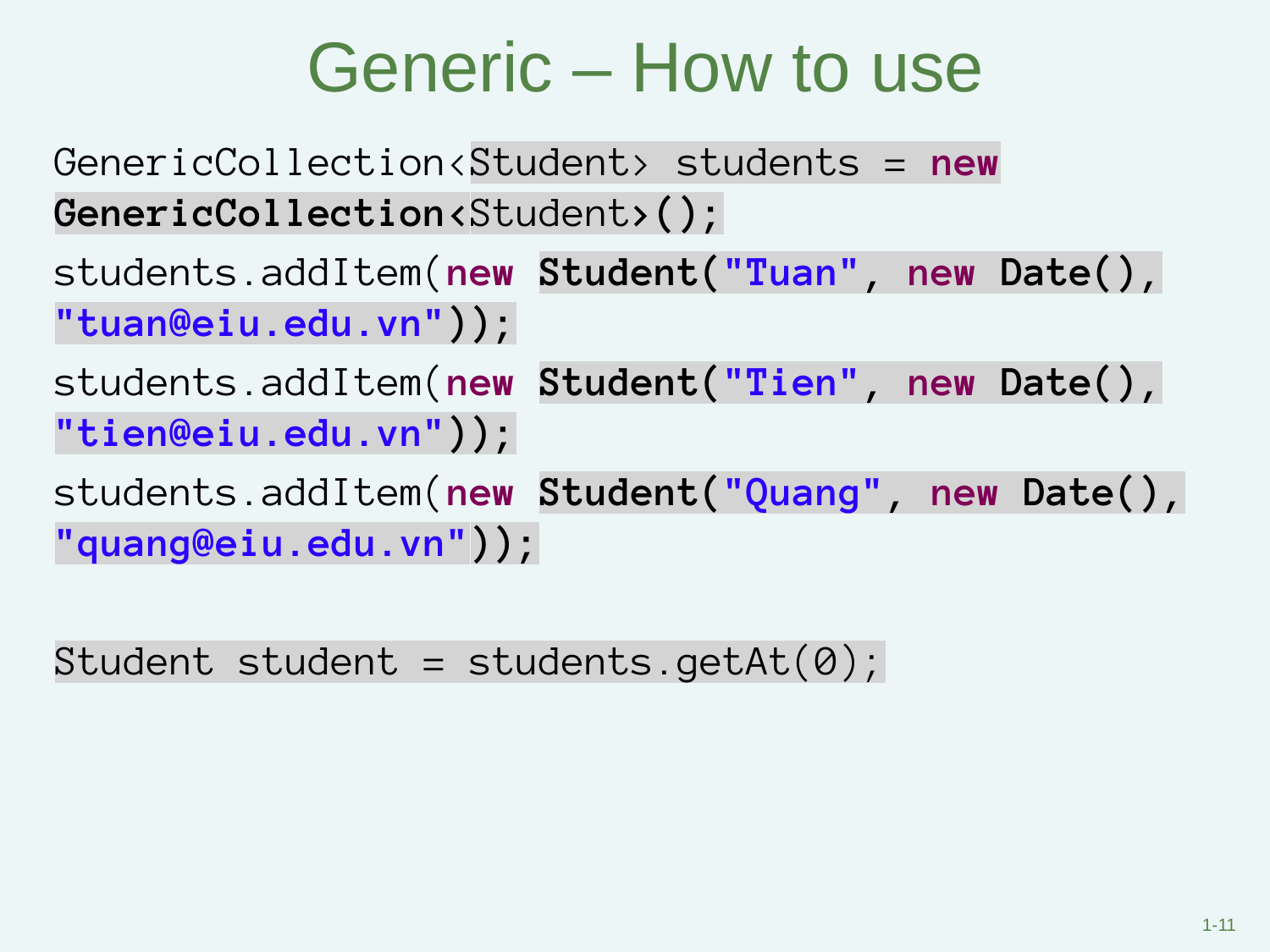

# Generic – How to use
GenericCollection<Student> students = new GenericCollection<Student>();
students.addItem(new Student("Tuan", new Date(), "tuan@eiu.edu.vn"));
students.addItem(new Student("Tien", new Date(), "tien@eiu.edu.vn"));
students.addItem(new Student("Quang", new Date(), "quang@eiu.edu.vn"));

Student student = students.getAt(0);
1-11